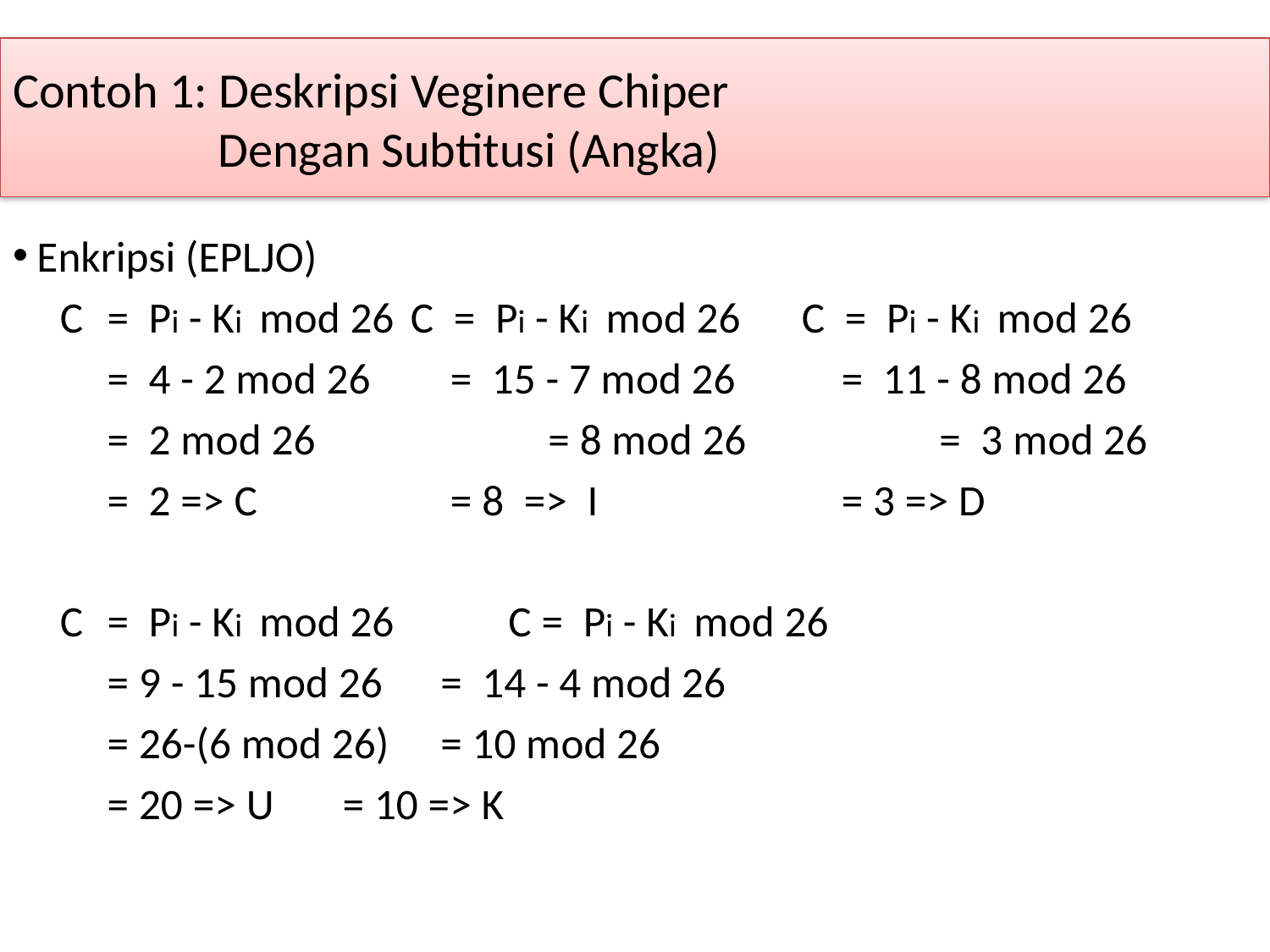

# Contoh 1: Deskripsi Veginere Chiper Dengan Subtitusi (Angka)
Enkripsi (EPLJO)
C		=  Pi - Ki  mod 26	 C  =  Pi - Ki  mod 26 	 C  =  Pi - Ki  mod 26
		=  4 - 2 mod 26	     =  15 - 7 mod 26	     =  11 - 8 mod 26
		=  2 mod 26	   	     = 8 mod 26	     	     =  3 mod 26
		=  2 => C	    	     = 8  =>  I	     	     = 3 => D

C 		=  Pi - Ki  mod 26 	 C =  Pi - Ki  mod 26
 		= 9 - 15 mod 26 	    =  14 - 4 mod 26
		= 26-(6 mod 26)	    = 10 mod 26
		= 20 => U		    = 10 => K